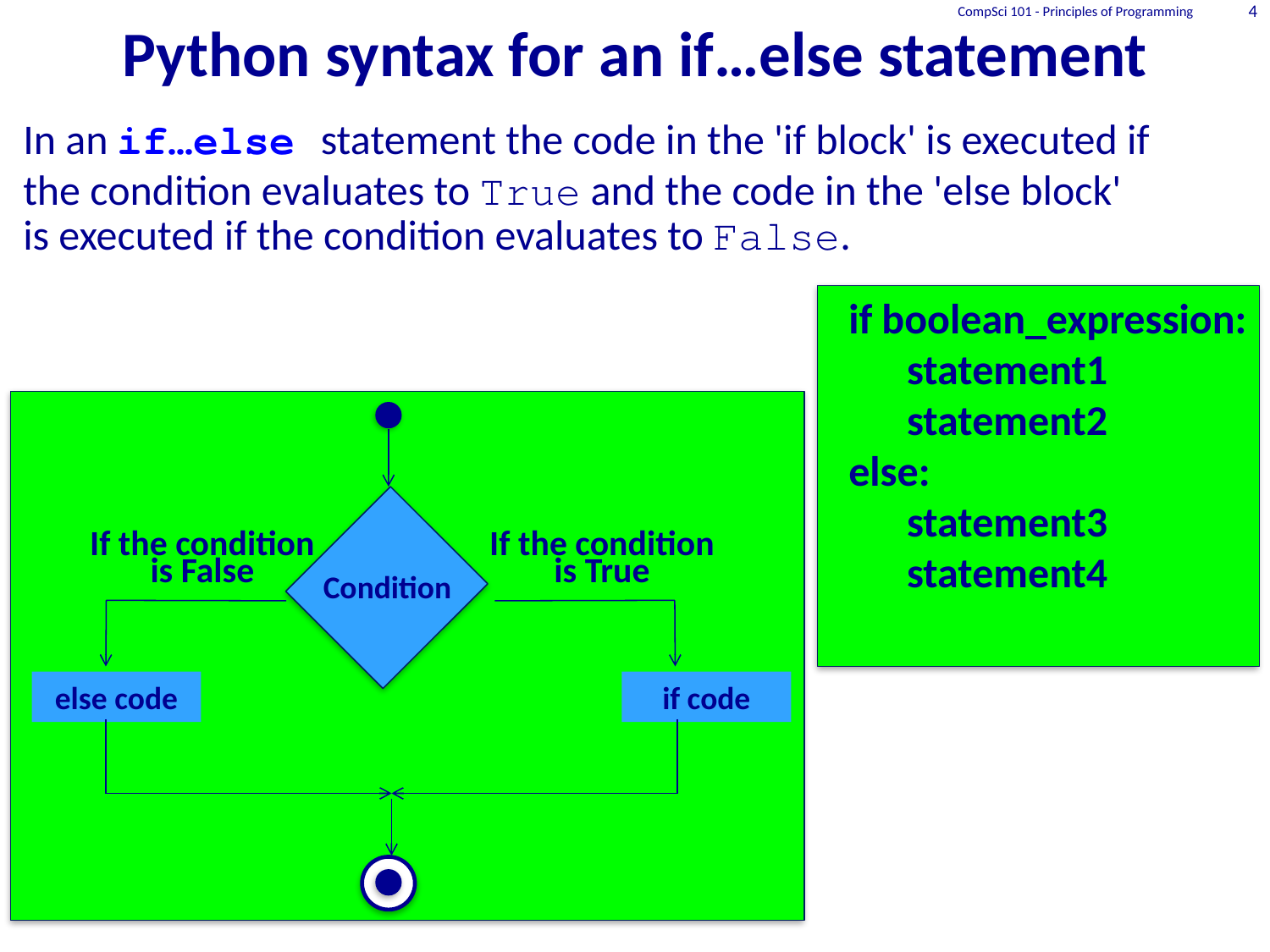

# Python syntax for an if…else statement
4
CompSci 101 - Principles of Programming
In an if…else statement the code in the 'if block' is executed if the condition evaluates to True and the code in the 'else block'
is executed if the condition evaluates to False.

if boolean_expression:
	statement1
	statement2
else:
	statement3
	statement4

Condition
If the condition is False
If the condition is True
else code
if code